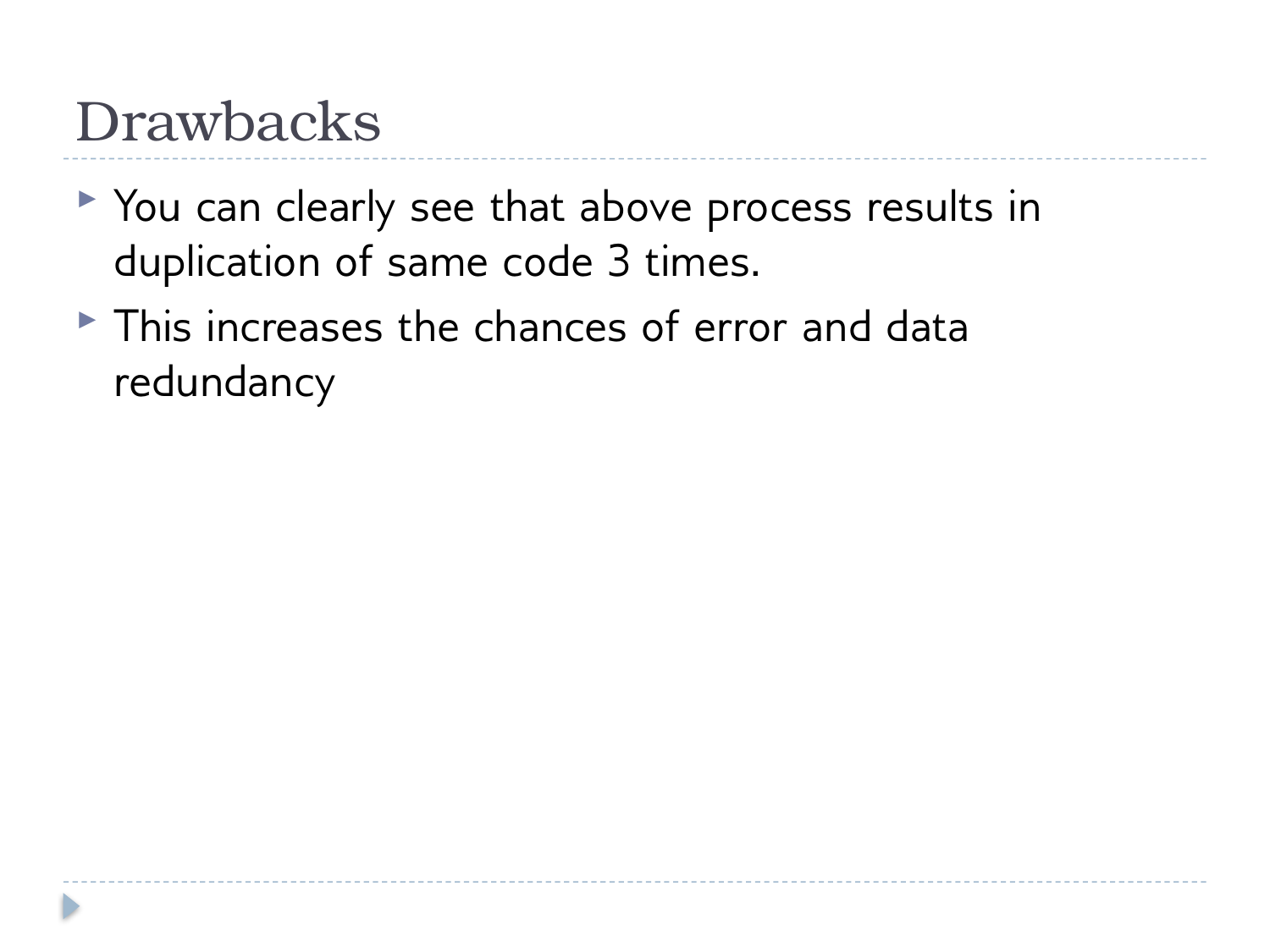

# Drawbacks
You can clearly see that above process results in duplication of same code 3 times.
This increases the chances of error and data redundancy